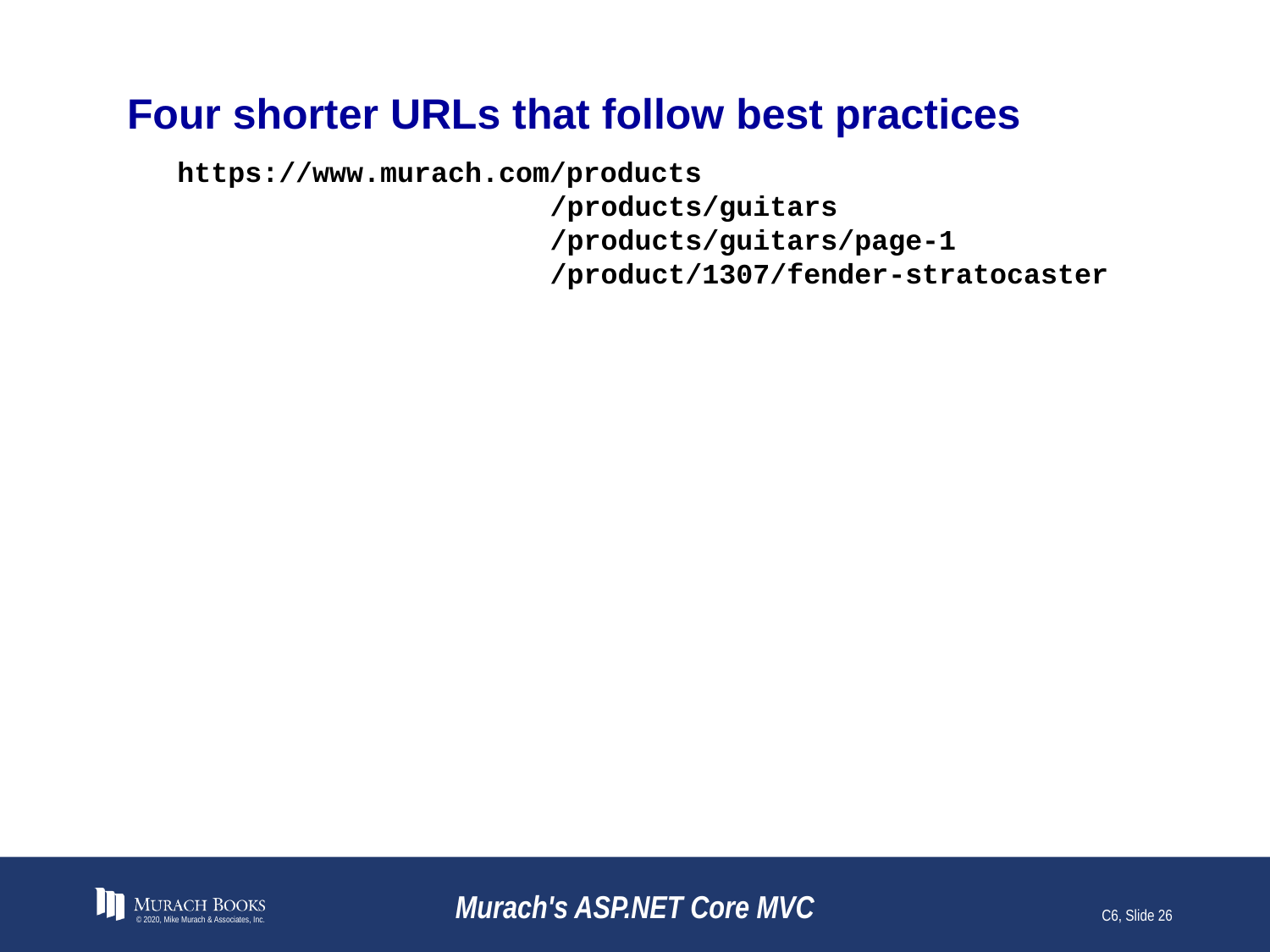

# Four shorter URLs that follow best practices
https://www.murach.com/products
                      /products/guitars
                      /products/guitars/page-1
                      /product/1307/fender-stratocaster

© 2020, Mike Murach & Associates, Inc.
Murach's ASP.NET Core MVC

C6, Slide 26